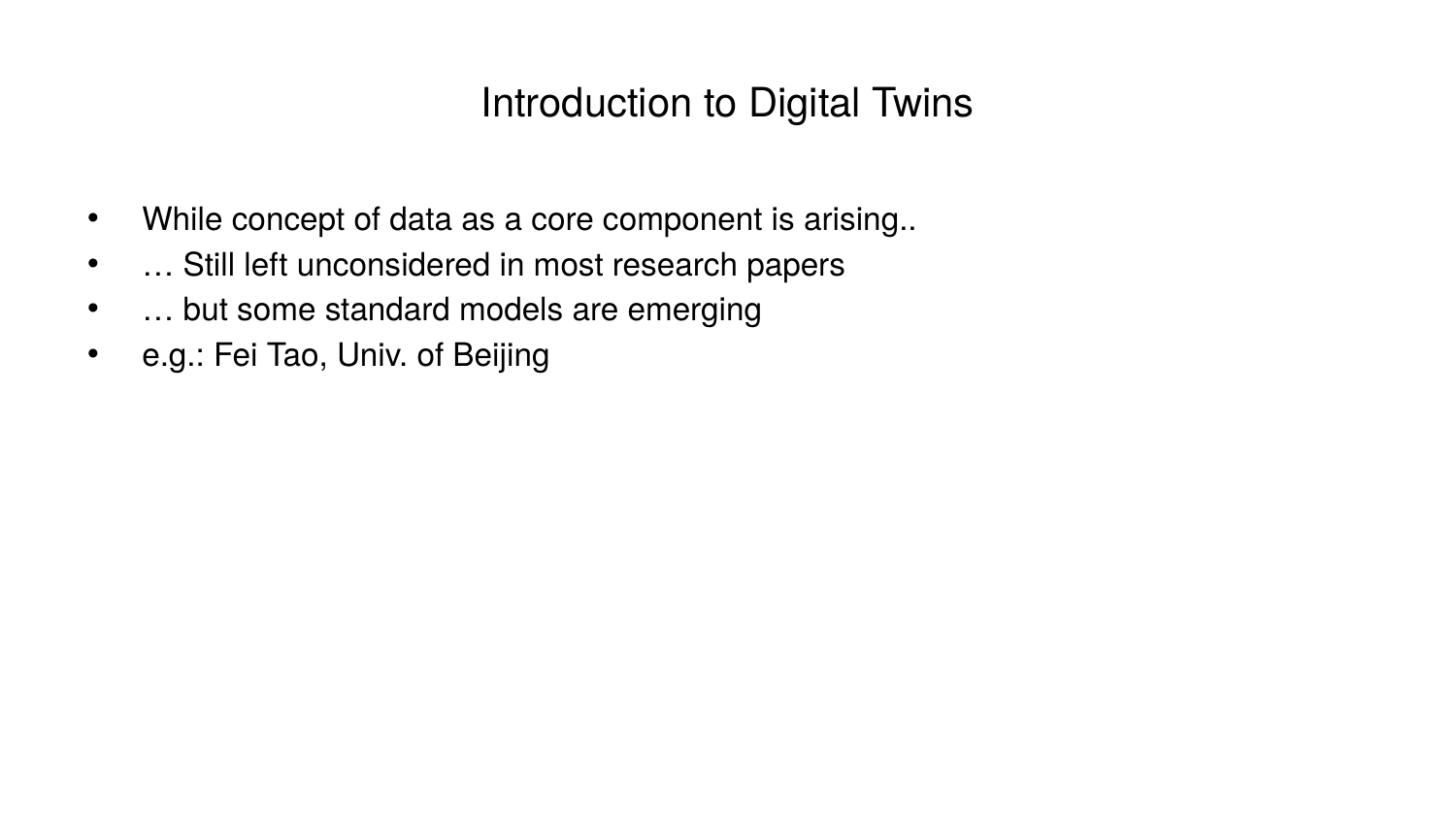

# Introduction to Digital Twins
While concept of data as a core component is arising..
… Still left unconsidered in most research papers
… but some standard models are emerging
e.g.: Fei Tao, Univ. of Beijing